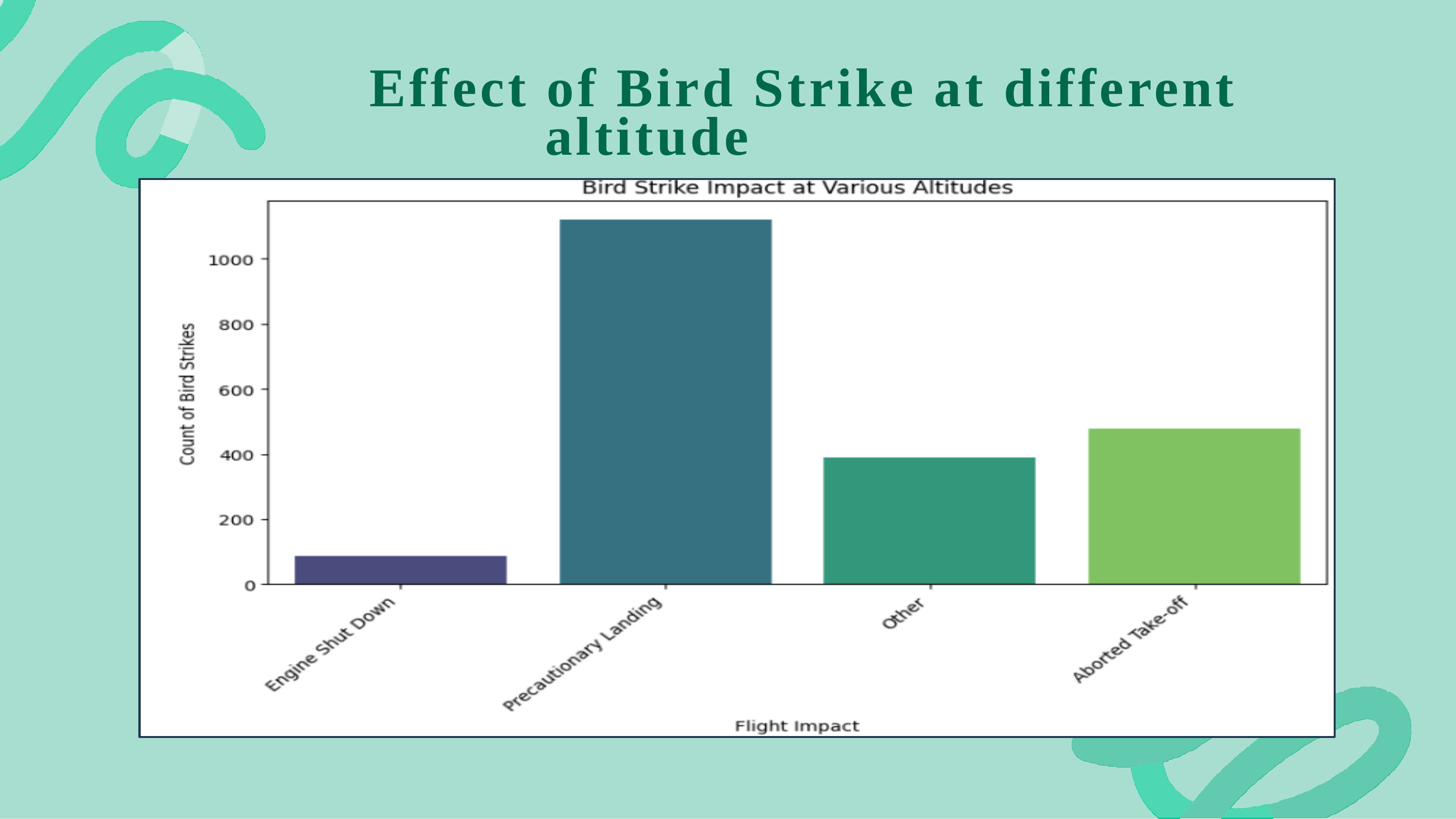

# Effect of Bird Strike at different altitude